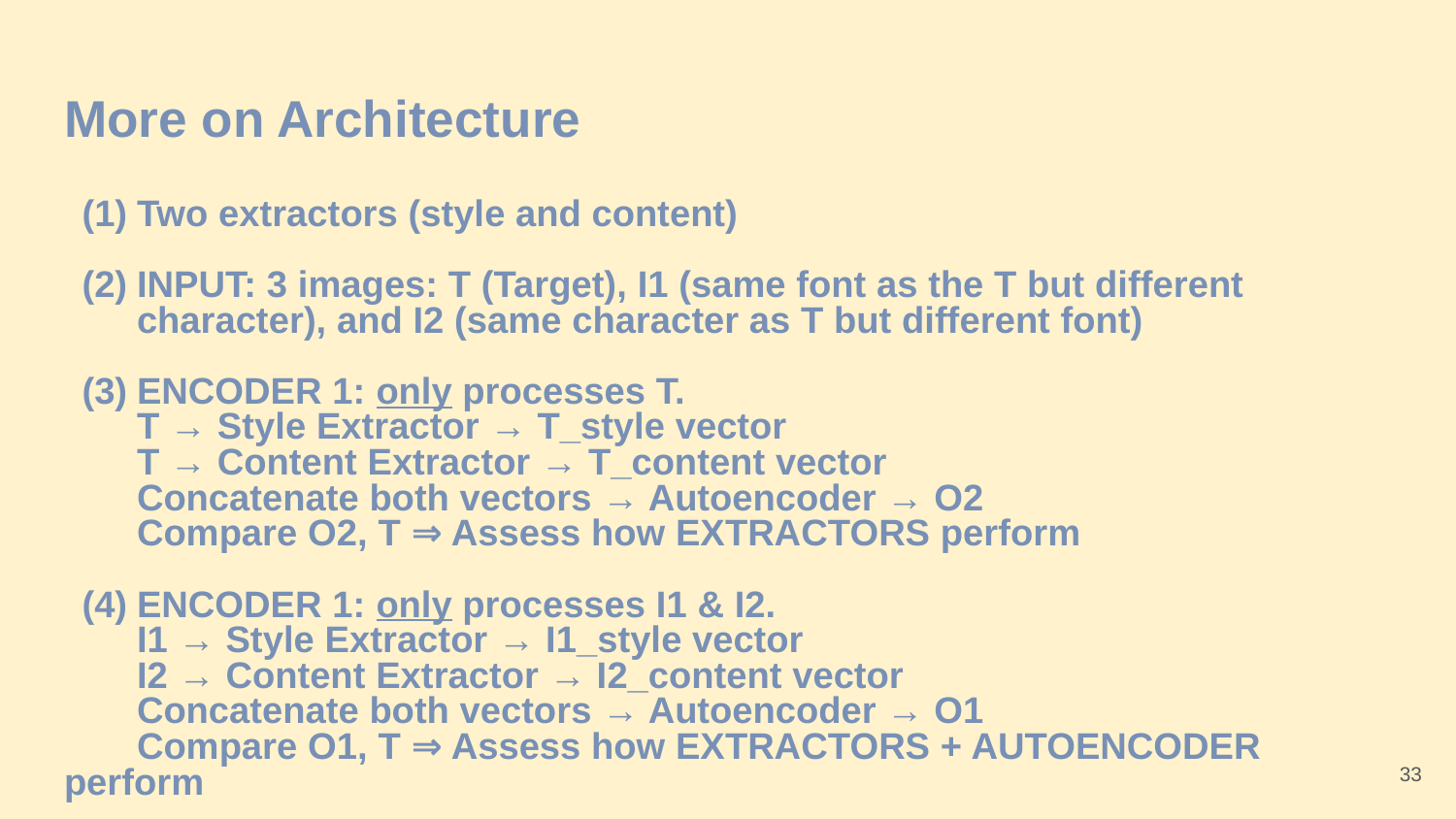

# More on Architecture

Two extractors (style and content)

INPUT: 3 images: T (Target), I1 (same font as the T but different character), and I2 (same character as T but different font)

ENCODER 1: only processes T.
T → Style Extractor → T_style vector
T → Content Extractor → T_content vector
Concatenate both vectors → Autoencoder → O2
Compare O2, T ⇒ Assess how EXTRACTORS perform

ENCODER 1: only processes I1 & I2.
I1 → Style Extractor → I1_style vector
I2 → Content Extractor → I2_content vector
Concatenate both vectors → Autoencoder → O1
Compare O1, T ⇒ Assess how EXTRACTORS + AUTOENCODER perform
33